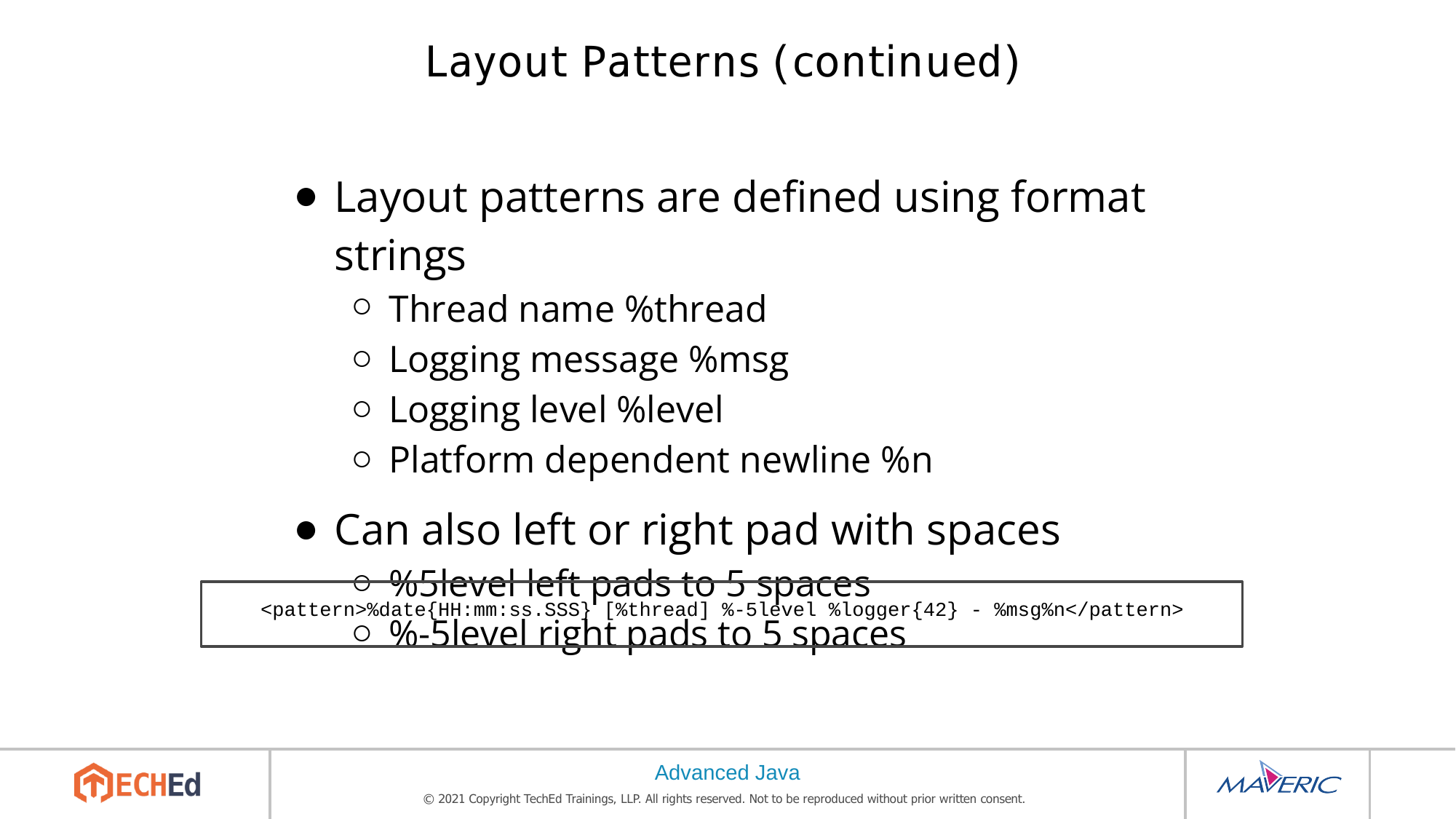

# Layout Patterns (continued)
Layout patterns are defined using format strings
Thread name %thread
Logging message %msg
Logging level %level
Platform dependent newline %n
Can also left or right pad with spaces
%5level left pads to 5 spaces
%-5level right pads to 5 spaces
<pattern>%date{HH:mm:ss.SSS} [%thread] %-5level %logger{42} - %msg%n</pattern>